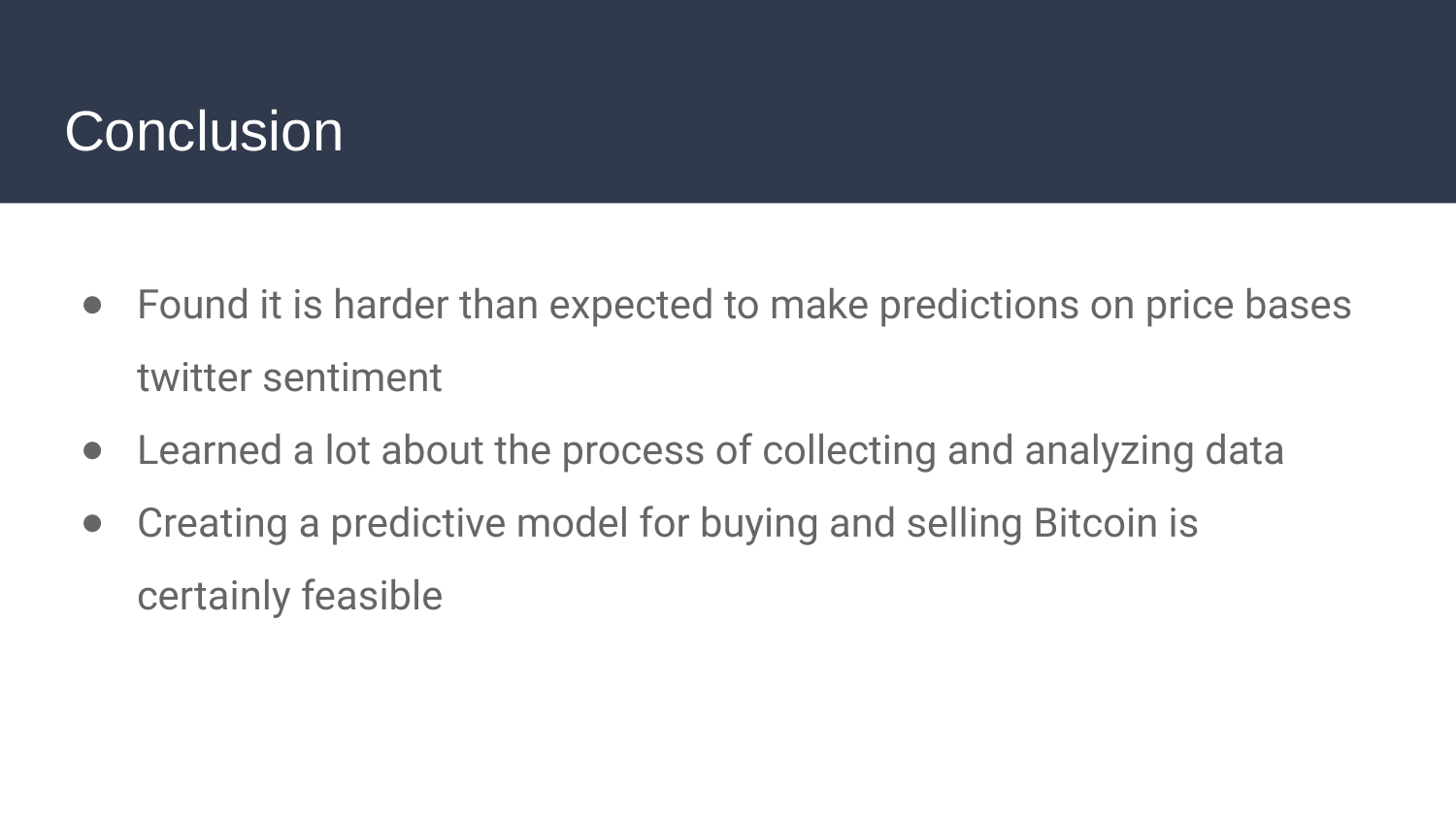

# Conclusion
Found it is harder than expected to make predictions on price bases twitter sentiment
Learned a lot about the process of collecting and analyzing data
Creating a predictive model for buying and selling Bitcoin is certainly feasible